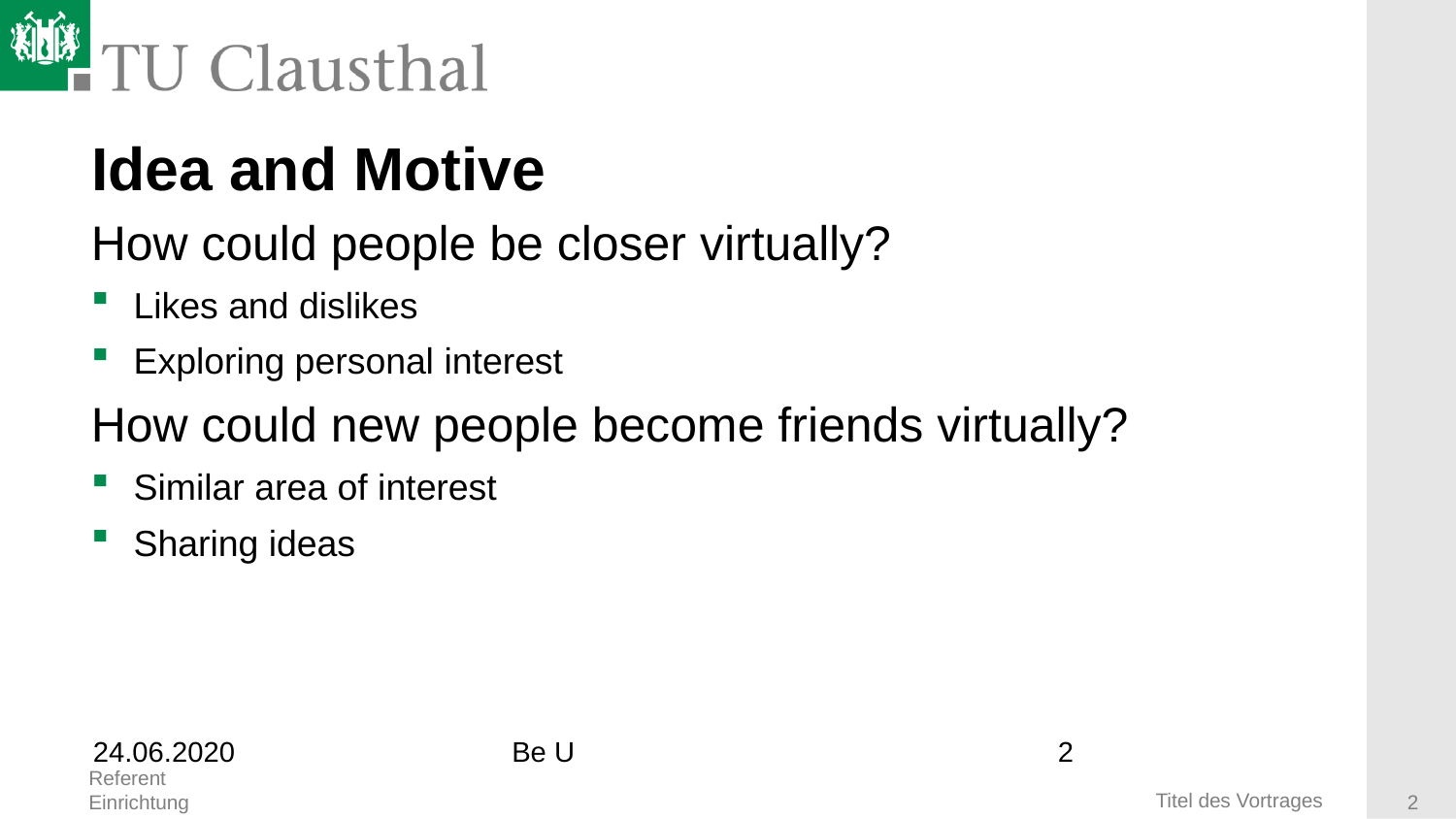

# Idea and Motive
How could people be closer virtually?
Likes and dislikes
Exploring personal interest
How could new people become friends virtually?
Similar area of interest
Sharing ideas

24.06.2020
Be U
2